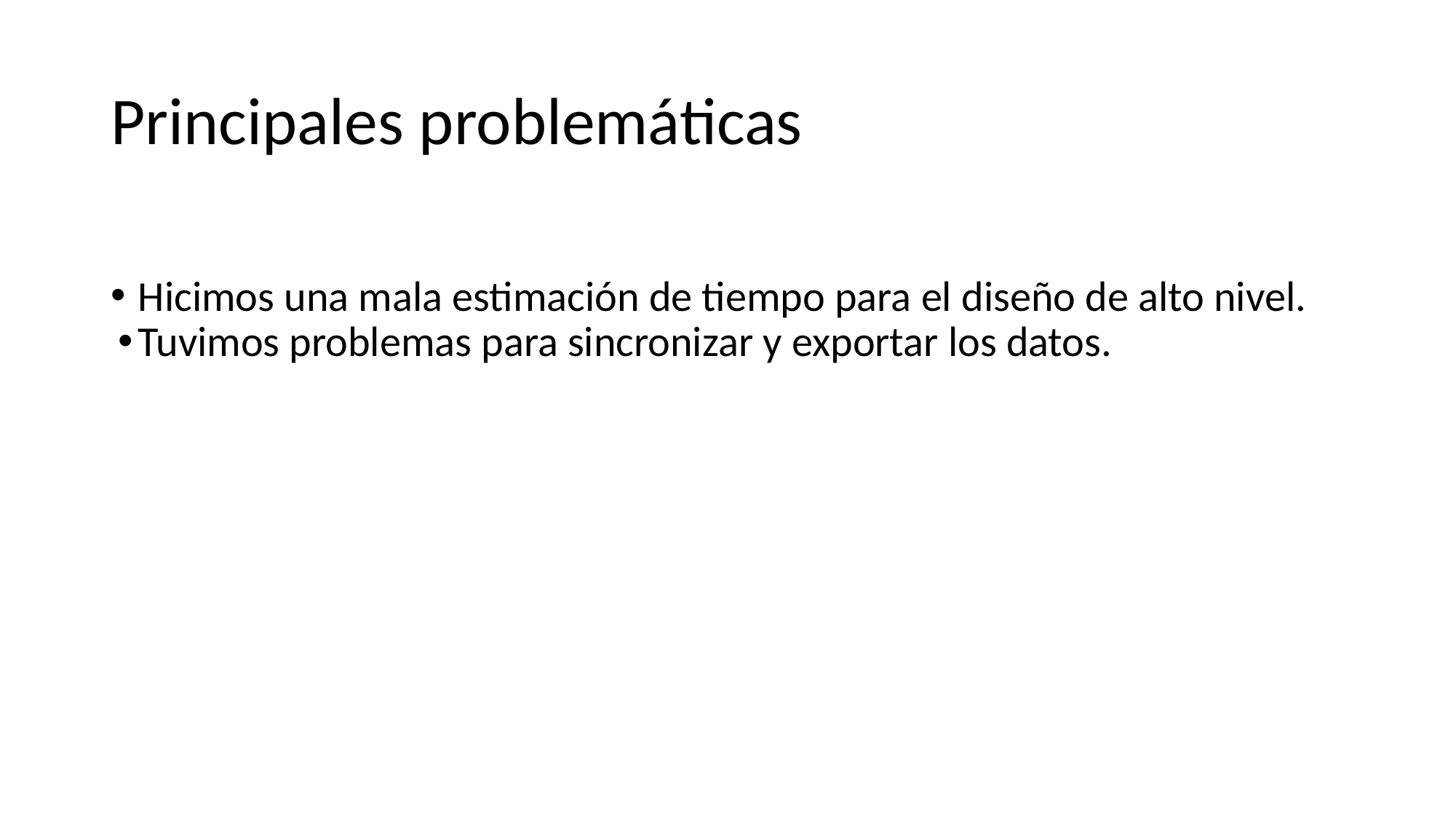

# Principales problemáticas

Hicimos una mala estimación de tiempo para el diseño de alto nivel.
Tuvimos problemas para sincronizar y exportar los datos.